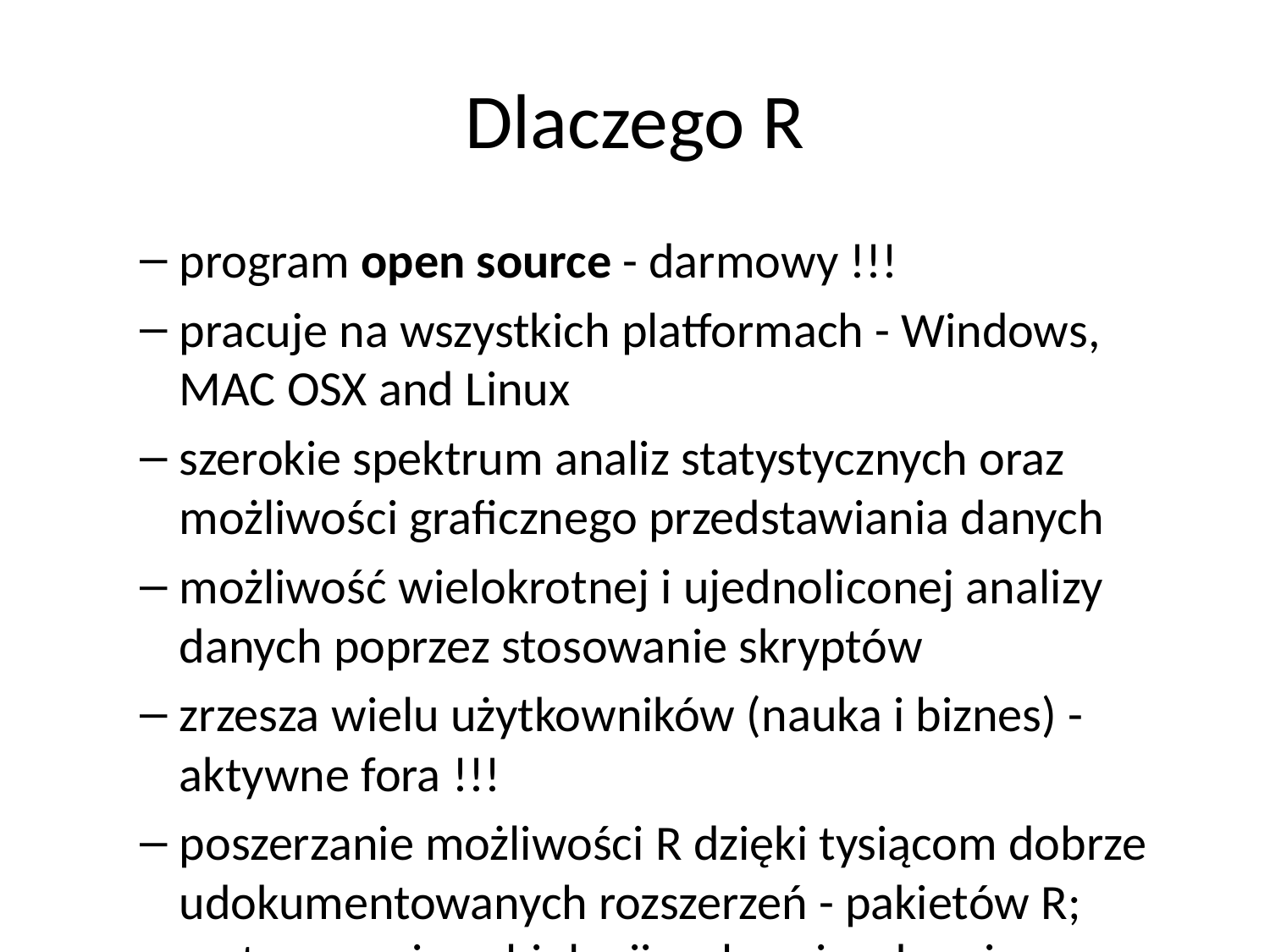

# Dlaczego R
program open source - darmowy !!!
pracuje na wszystkich platformach - Windows, MAC OSX and Linux
szerokie spektrum analiz statystycznych oraz możliwości graficznego przedstawiania danych
możliwość wielokrotnej i ujednoliconej analizy danych poprzez stosowanie skryptów
zrzesza wielu użytkowników (nauka i biznes) - aktywne fora !!!
poszerzanie możliwości R dzięki tysiącom dobrze udokumentowanych rozszerzeń - pakietów R; zastosowanie w biologii, ochronie zdrowia, różnych dziedzinach nauki, sektorze finansowym itp.
łatwość tworzenia własnych skryptów i pakietów R, służących do rozwiązywania specyficznych problemów